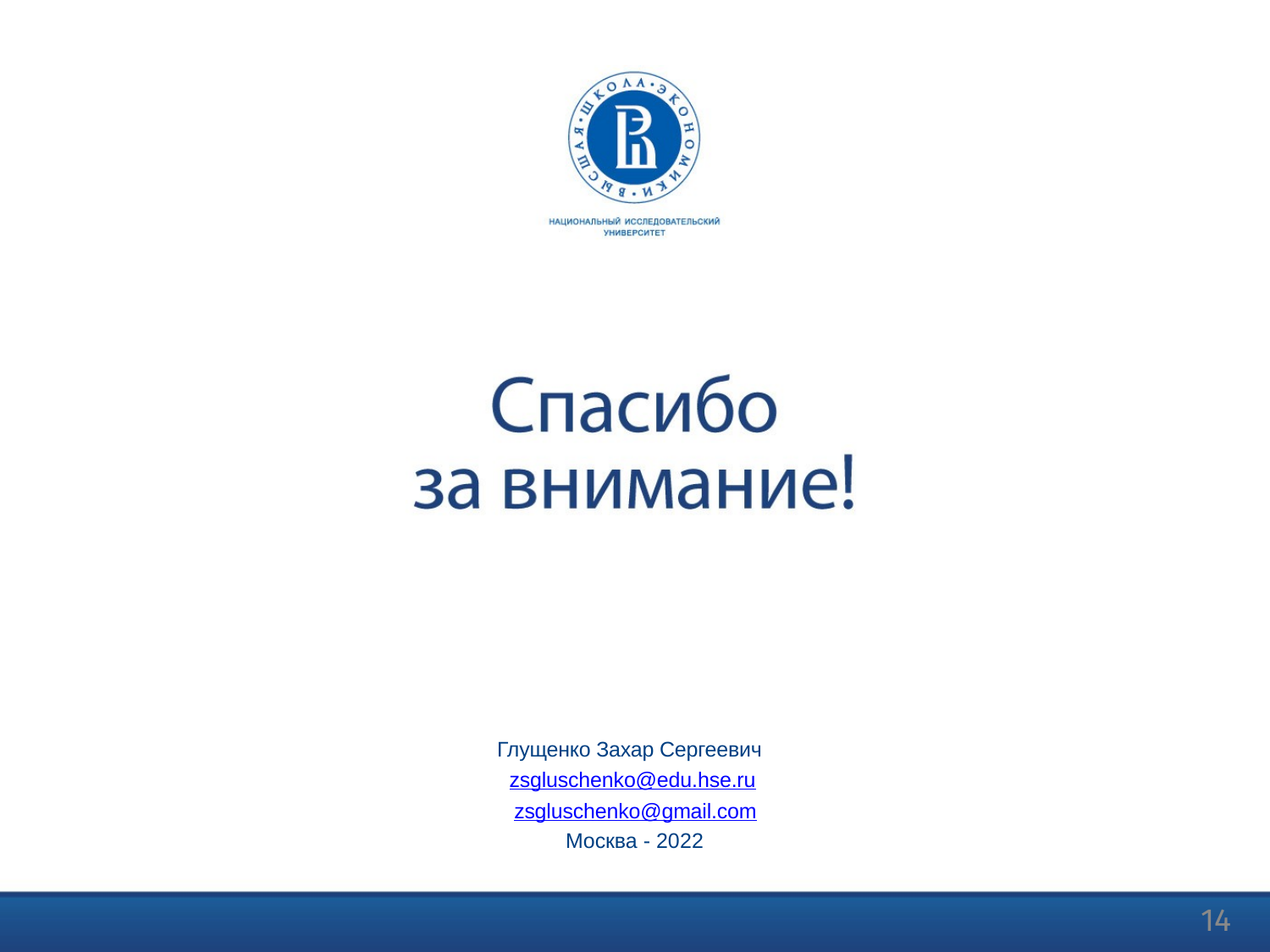

Глущенко Захар Сергеевич  zsgluschenko@edu.hse.ru
zsgluschenko@gmail.com
Москва - 2022
14